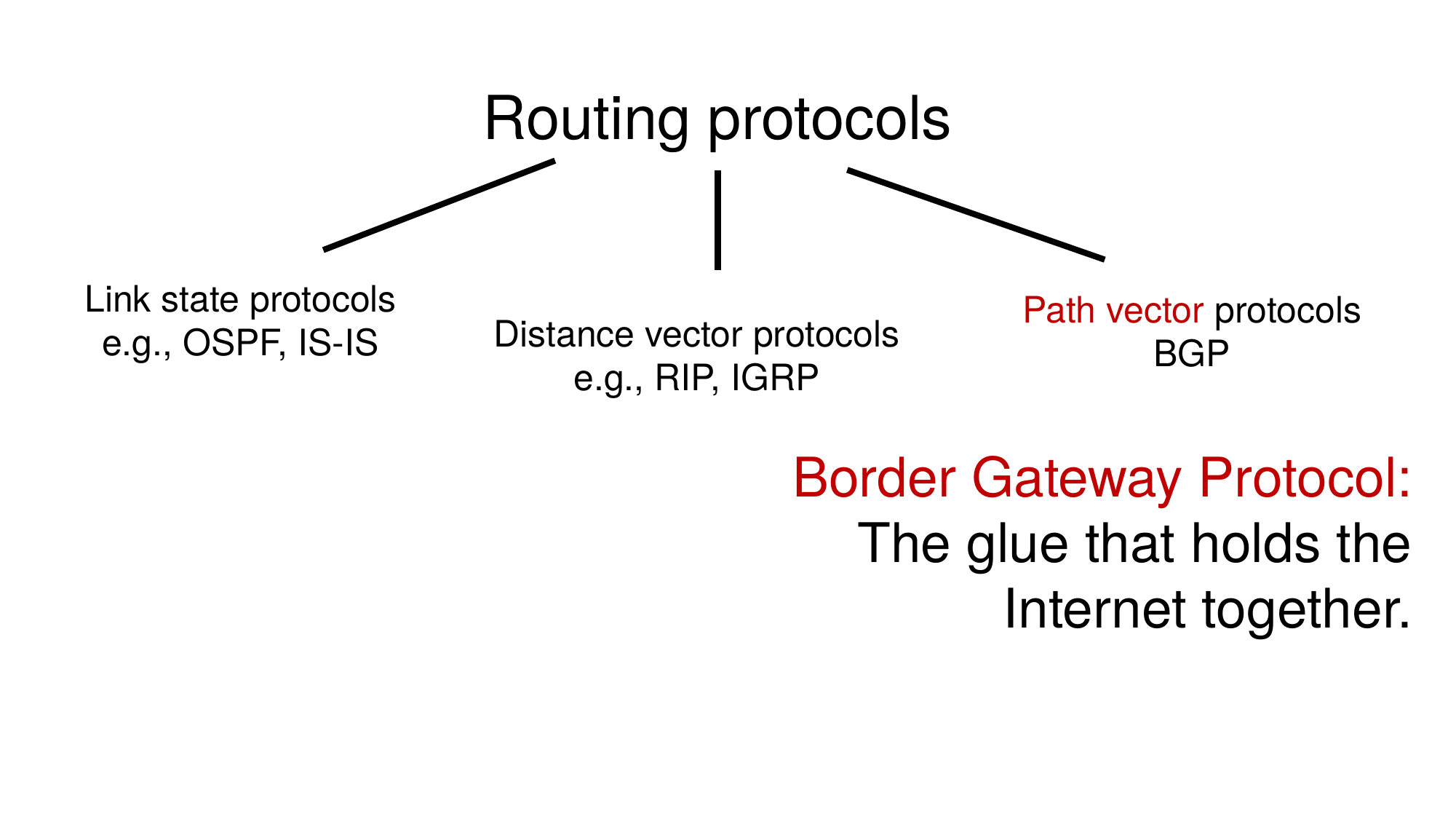

Routing protocols
Link state protocols
e.g., OSPF, IS-IS
Path vector protocols
BGP
Distance vector protocols
e.g., RIP, IGRP
Border Gateway Protocol:
The glue that holds the Internet together.